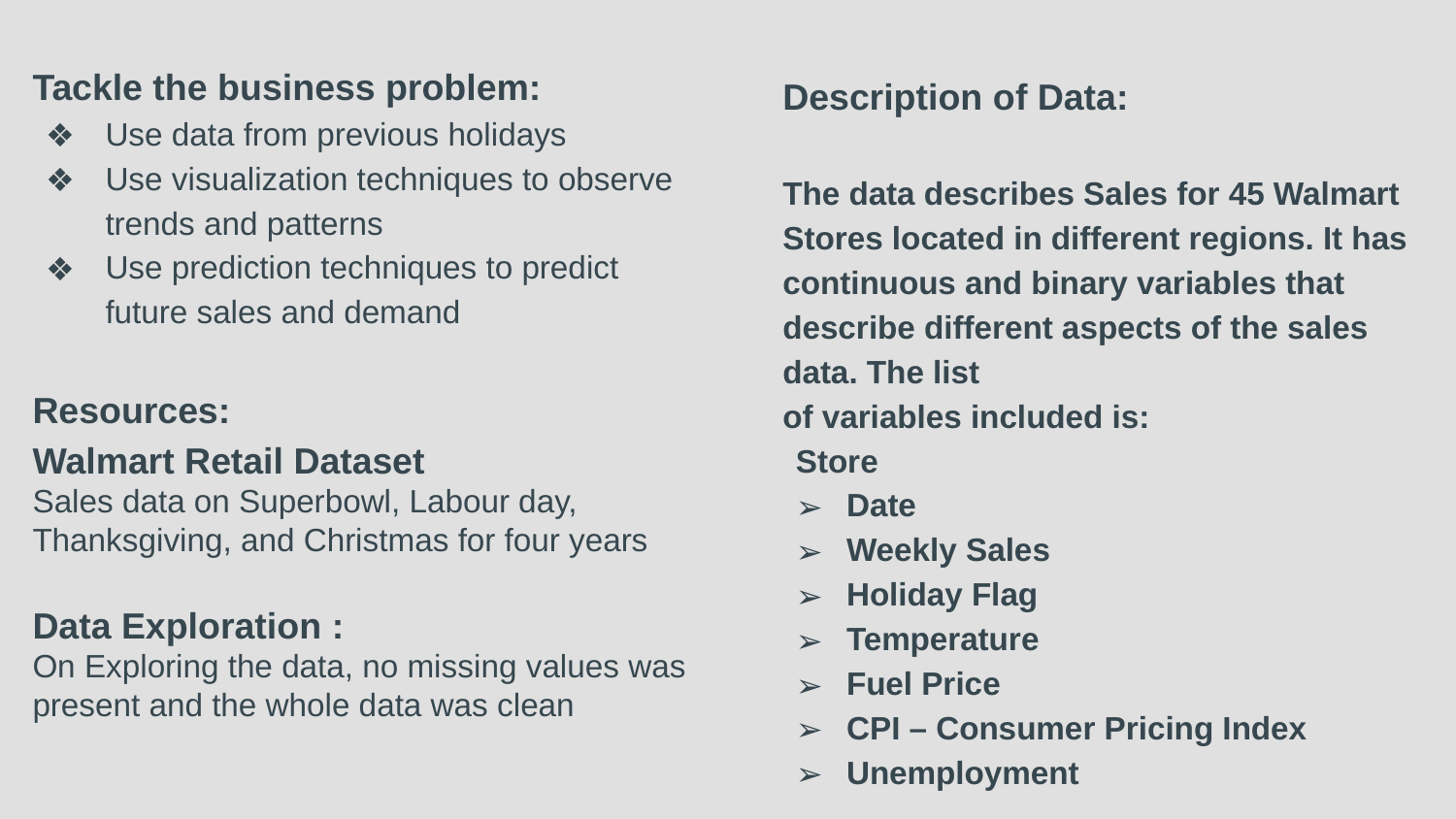

# Tackle the business problem:
Use data from previous holidays
Use visualization techniques to observe trends and patterns
Use prediction techniques to predict future sales and demand
Resources:
Walmart Retail Dataset
Sales data on Superbowl, Labour day, Thanksgiving, and Christmas for four years
Data Exploration :
On Exploring the data, no missing values was present and the whole data was clean

Description of Data:

The data describes Sales for 45 Walmart Stores located in different regions. It has continuous and binary variables that describe different aspects of the sales data. The list
of variables included is:
Store
Date
Weekly Sales
Holiday Flag
Temperature
Fuel Price
CPI – Consumer Pricing Index
Unemployment